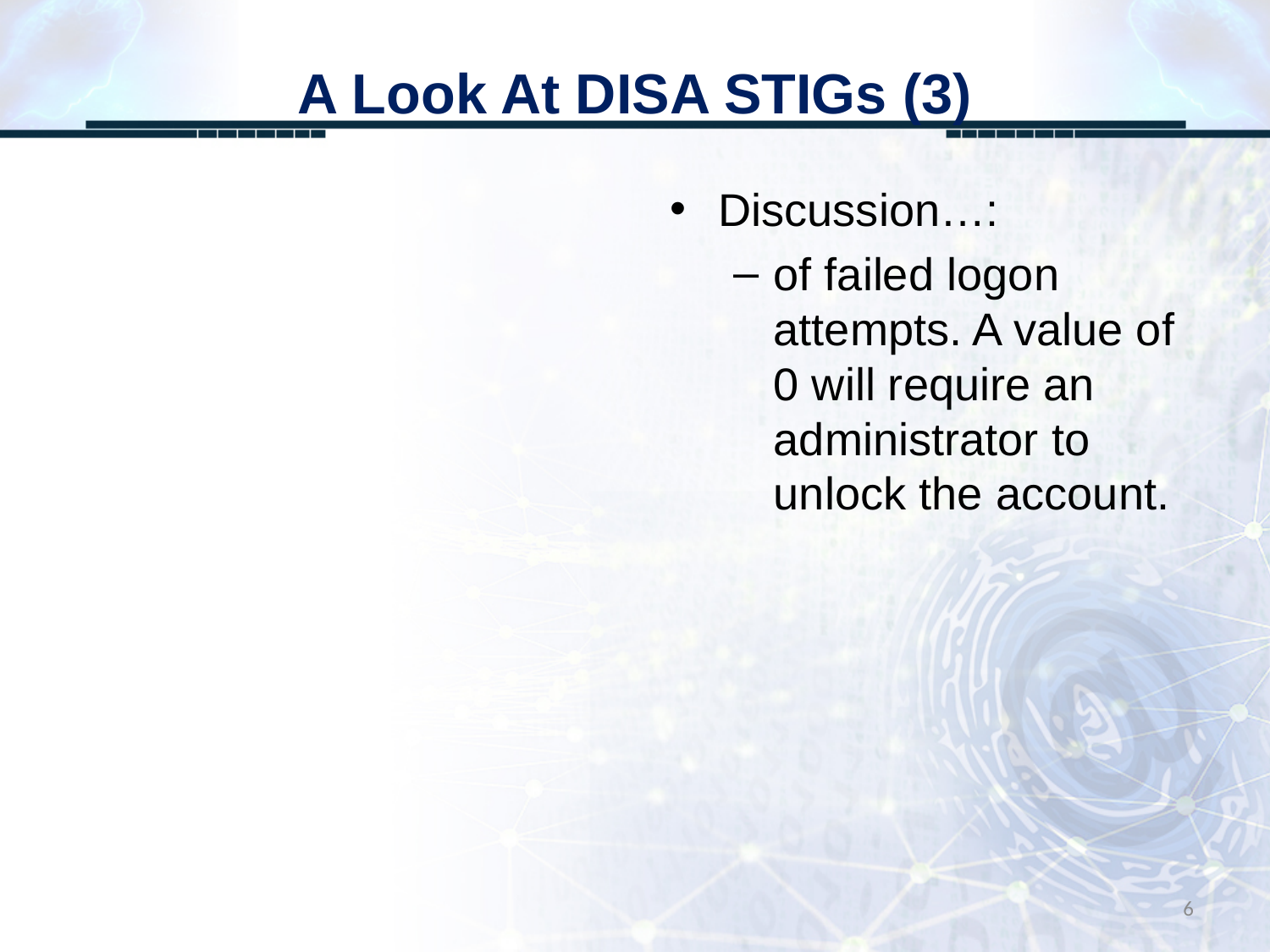

# A Look At DISA STIGs (3)
Discussion…:
of failed logon attempts. A value of 0 will require an administrator to unlock the account.
6